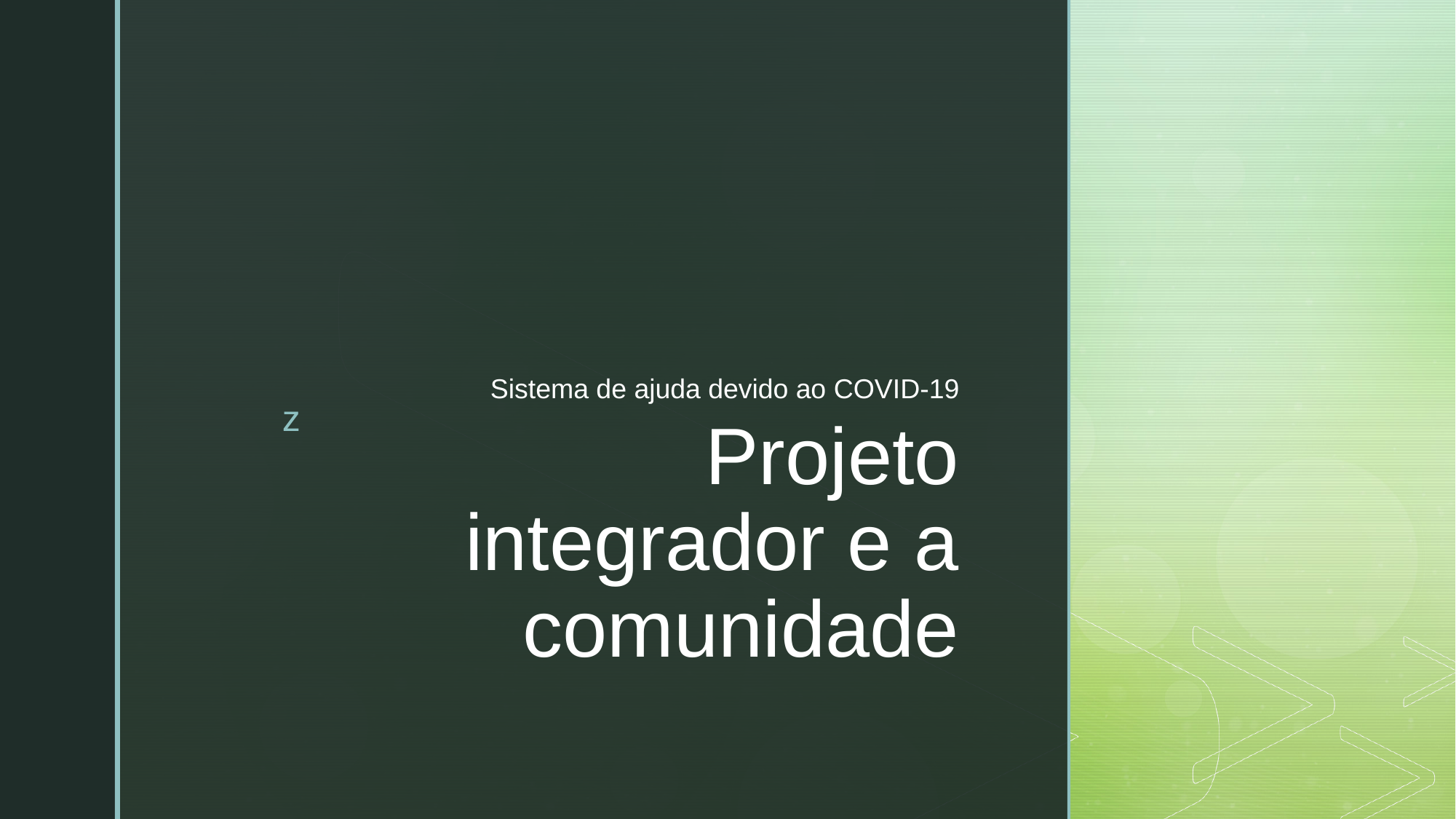

Sistema de ajuda devido ao COVID-19
# Projeto integrador e a comunidade